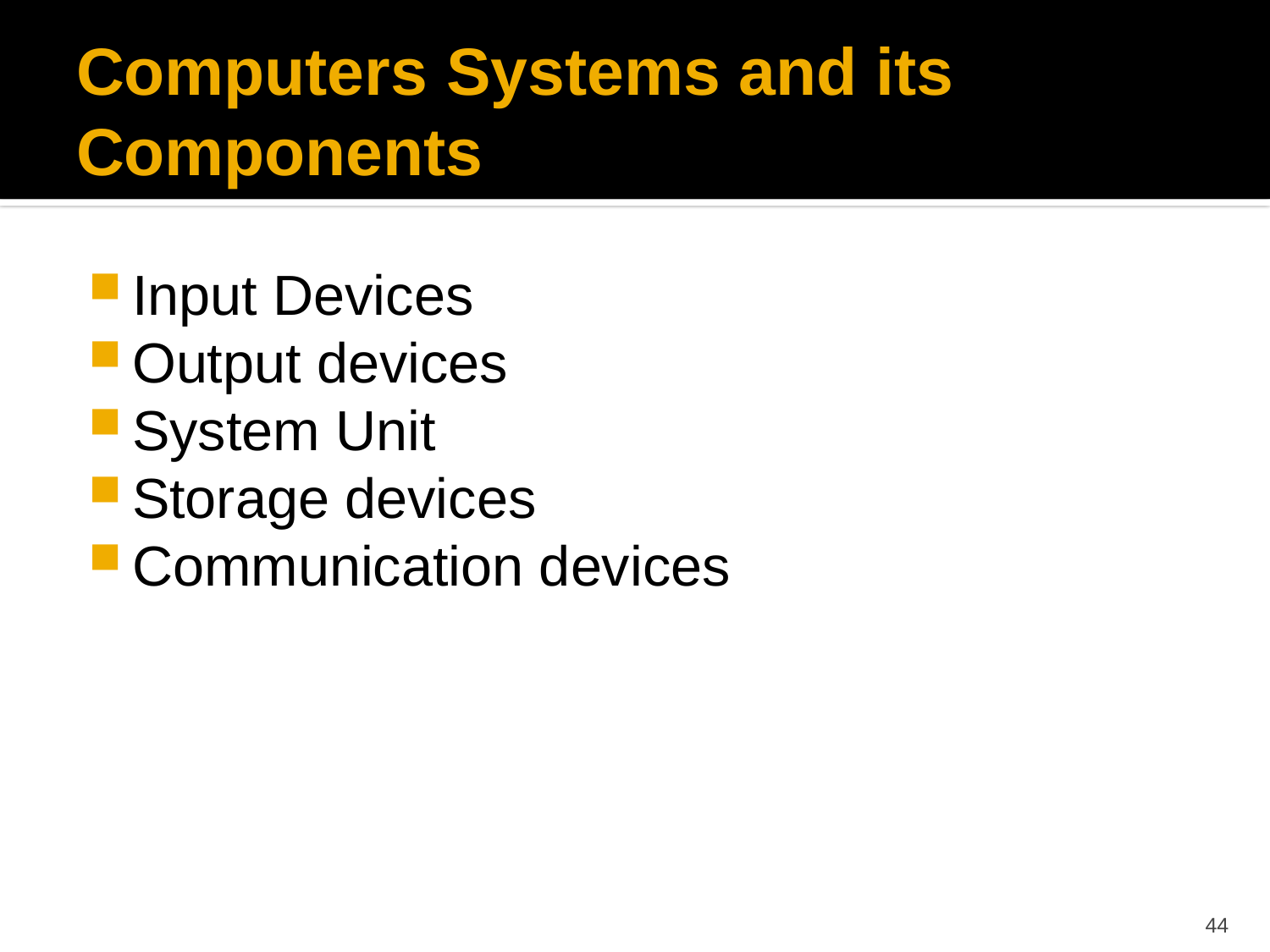

# Computers Systems and its Components
Input Devices
Output devices
System Unit
Storage devices
Communication devices

44